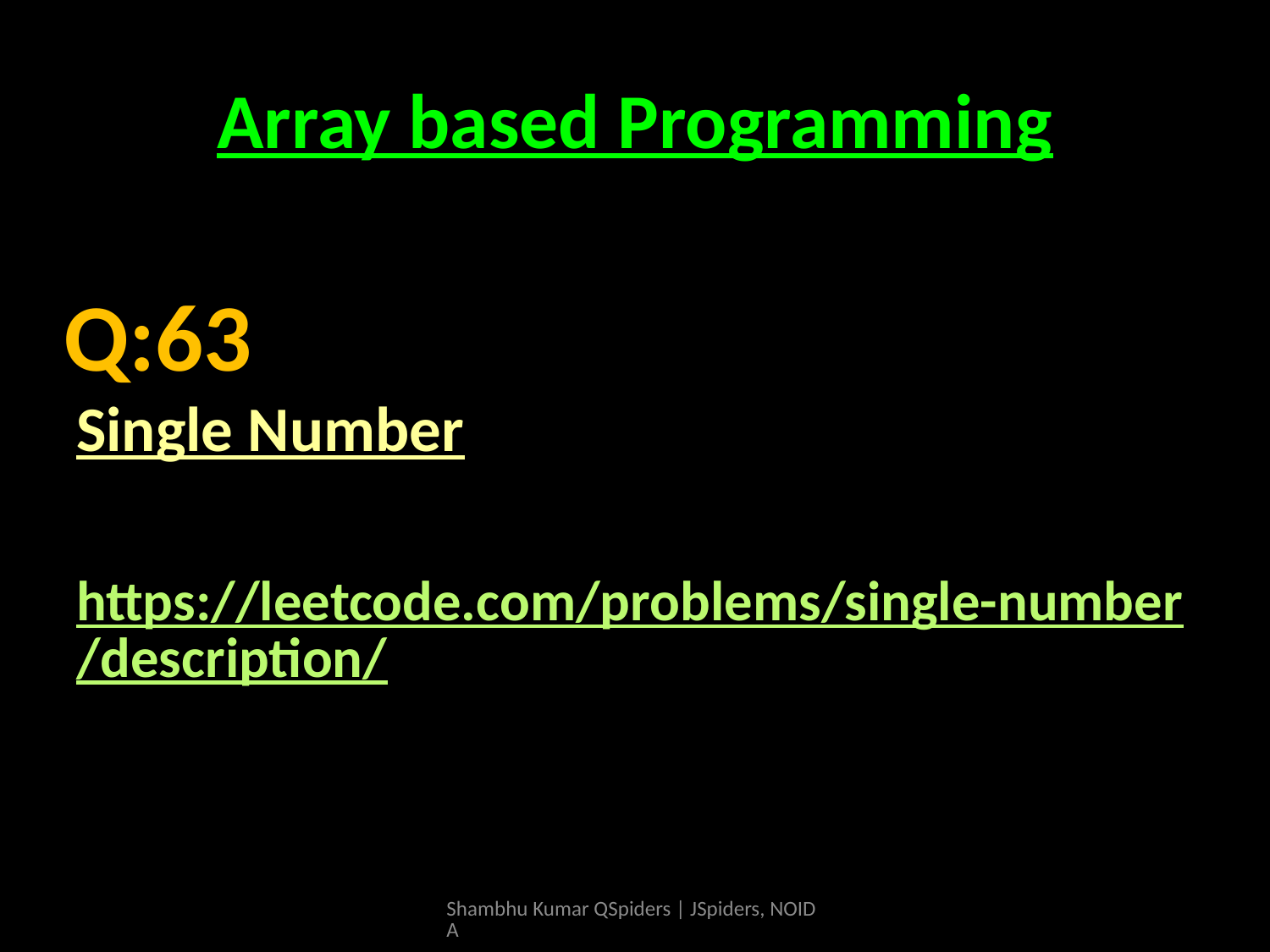

# Array based Programming

Single Number

https://leetcode.com/problems/single-number/description/
Q:63
Shambhu Kumar QSpiders | JSpiders, NOIDA